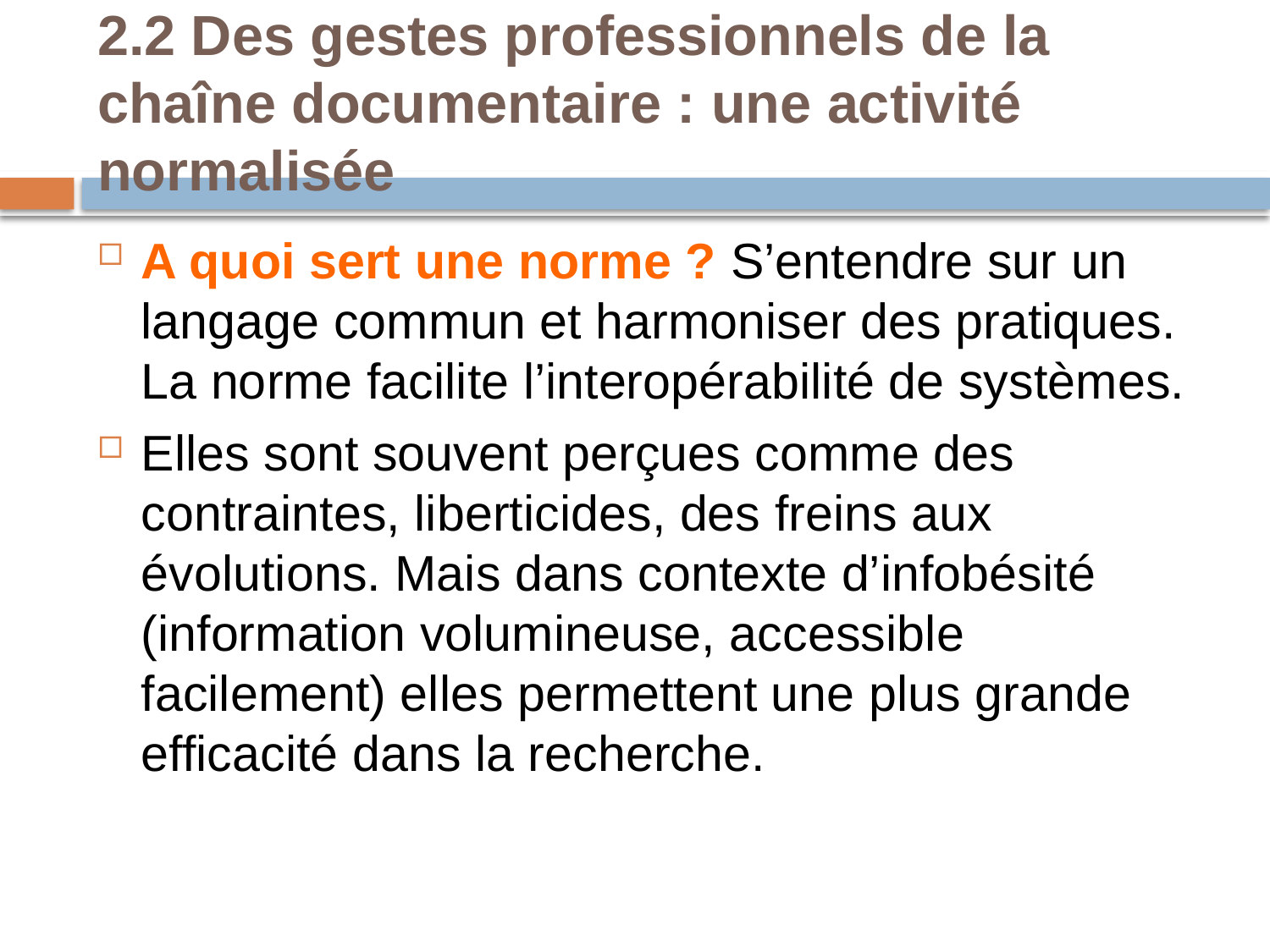

# 2.2 Des gestes professionnels de la chaîne documentaire : une activité normalisée
A quoi sert une norme ? S’entendre sur un langage commun et harmoniser des pratiques. La norme facilite l’interopérabilité de systèmes.
Elles sont souvent perçues comme des contraintes, liberticides, des freins aux évolutions. Mais dans contexte d’infobésité (information volumineuse, accessible facilement) elles permettent une plus grande efficacité dans la recherche.